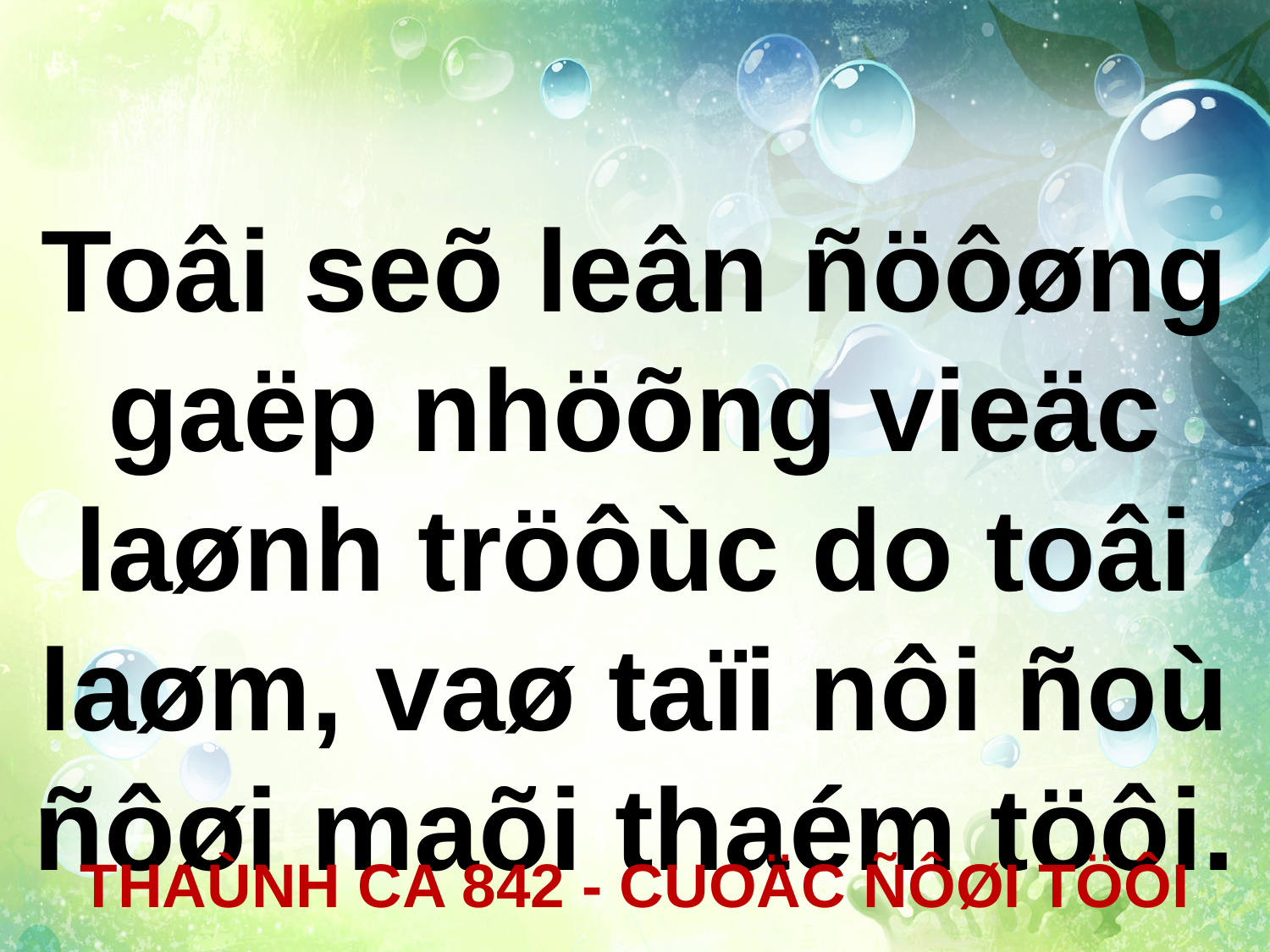

Toâi seõ leân ñöôøng gaëp nhöõng vieäc laønh tröôùc do toâi laøm, vaø taïi nôi ñoù ñôøi maõi thaém töôi.
THAÙNH CA 842 - CUOÄC ÑÔØI TÖÔI